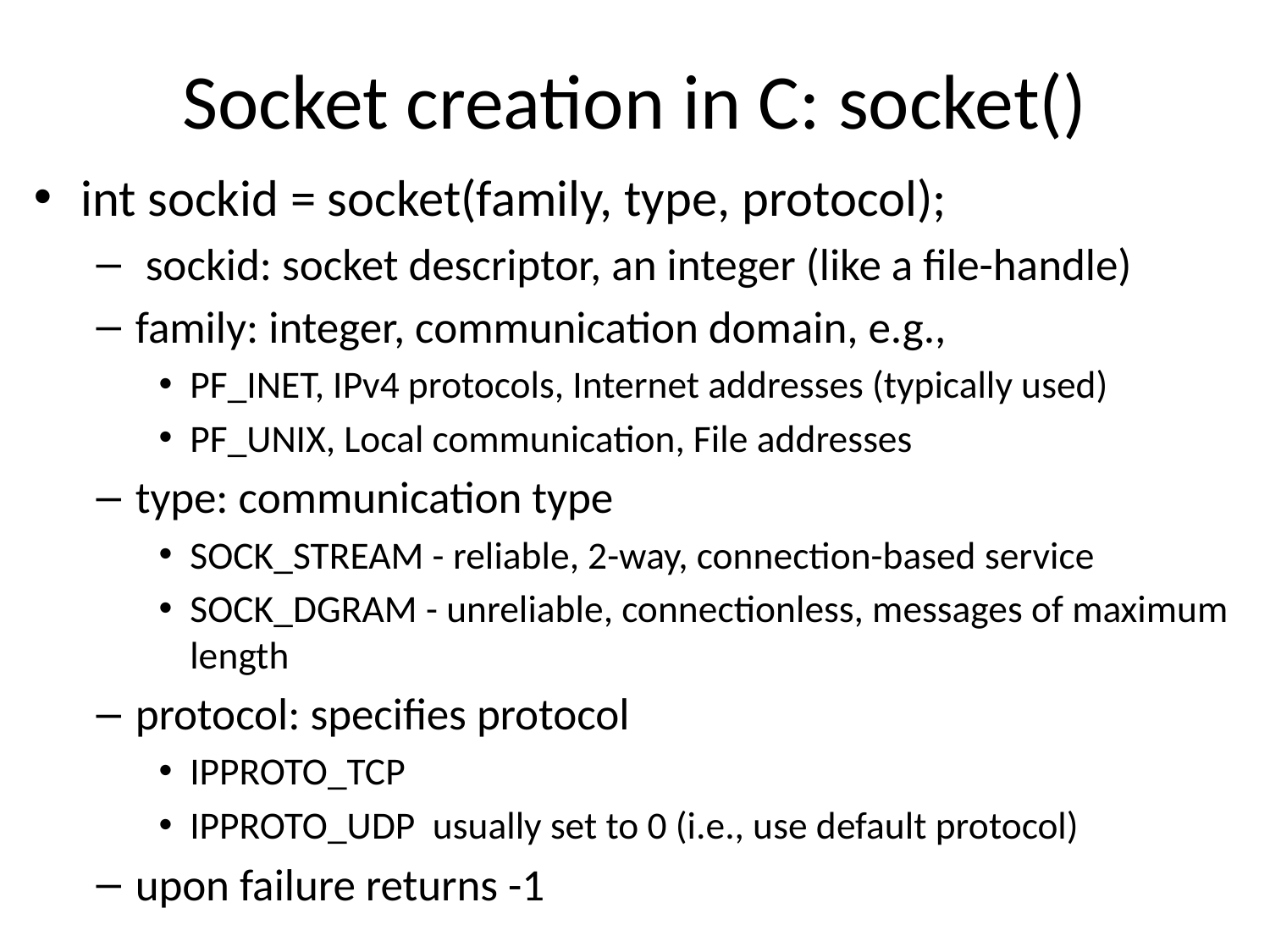

# Socket creation in C: socket()
int sockid = socket(family, type, protocol);
 sockid: socket descriptor, an integer (like a file-handle) 
family: integer, communication domain, e.g., 
PF_INET, IPv4 protocols, Internet addresses (typically used)
PF_UNIX, Local communication, File addresses 
type: communication type 
SOCK_STREAM - reliable, 2-way, connection-based service
SOCK_DGRAM - unreliable, connectionless, messages of maximum length 
protocol: specifies protocol 
IPPROTO_TCP
IPPROTO_UDP  usually set to 0 (i.e., use default protocol) 
upon failure returns -1